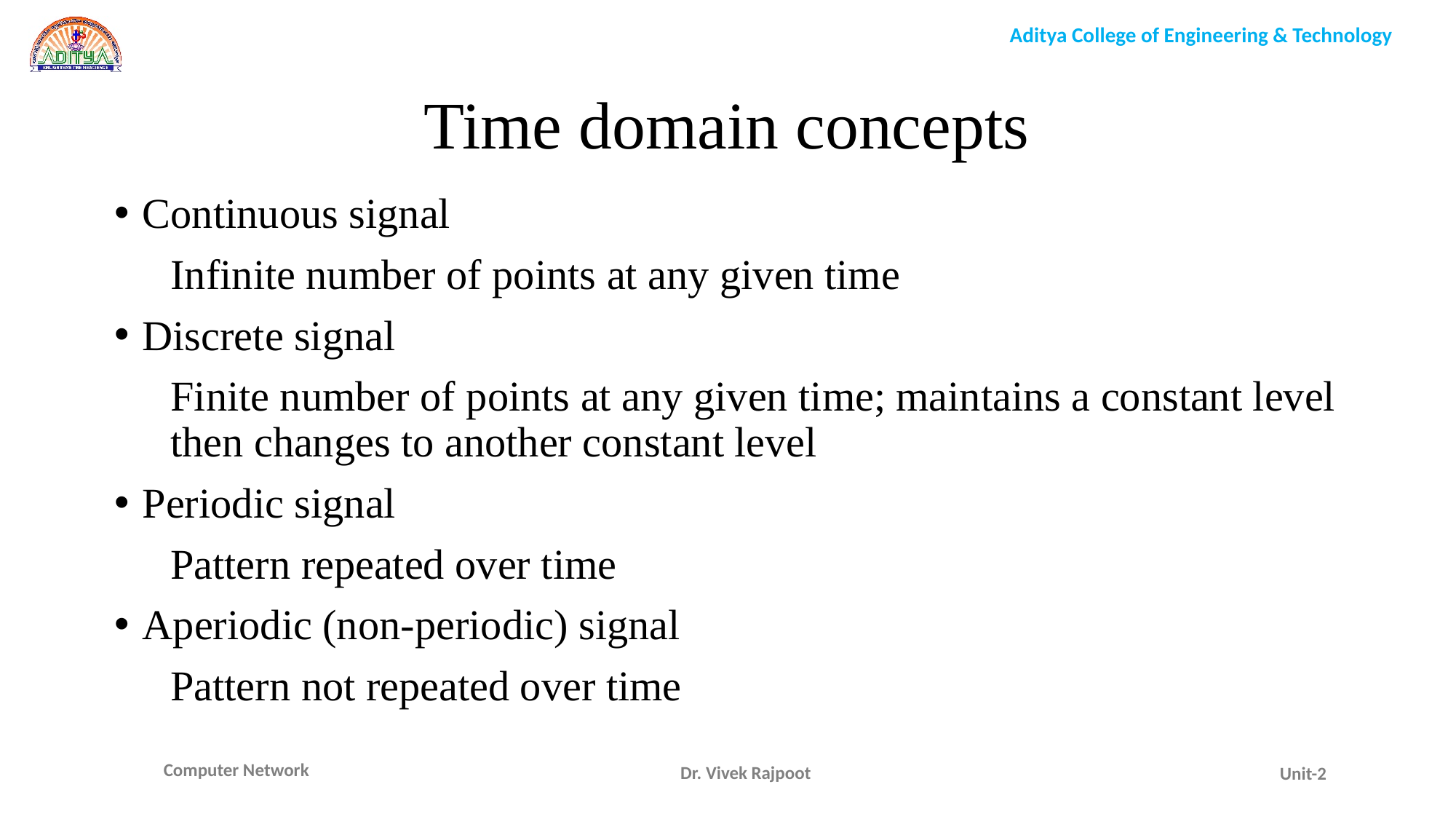

Time domain concepts
Continuous signal
Infinite number of points at any given time
Discrete signal
Finite number of points at any given time; maintains a constant level then changes to another constant level
Periodic signal
Pattern repeated over time
Aperiodic (non-periodic) signal
Pattern not repeated over time
Dr. Vivek Rajpoot
Unit-2